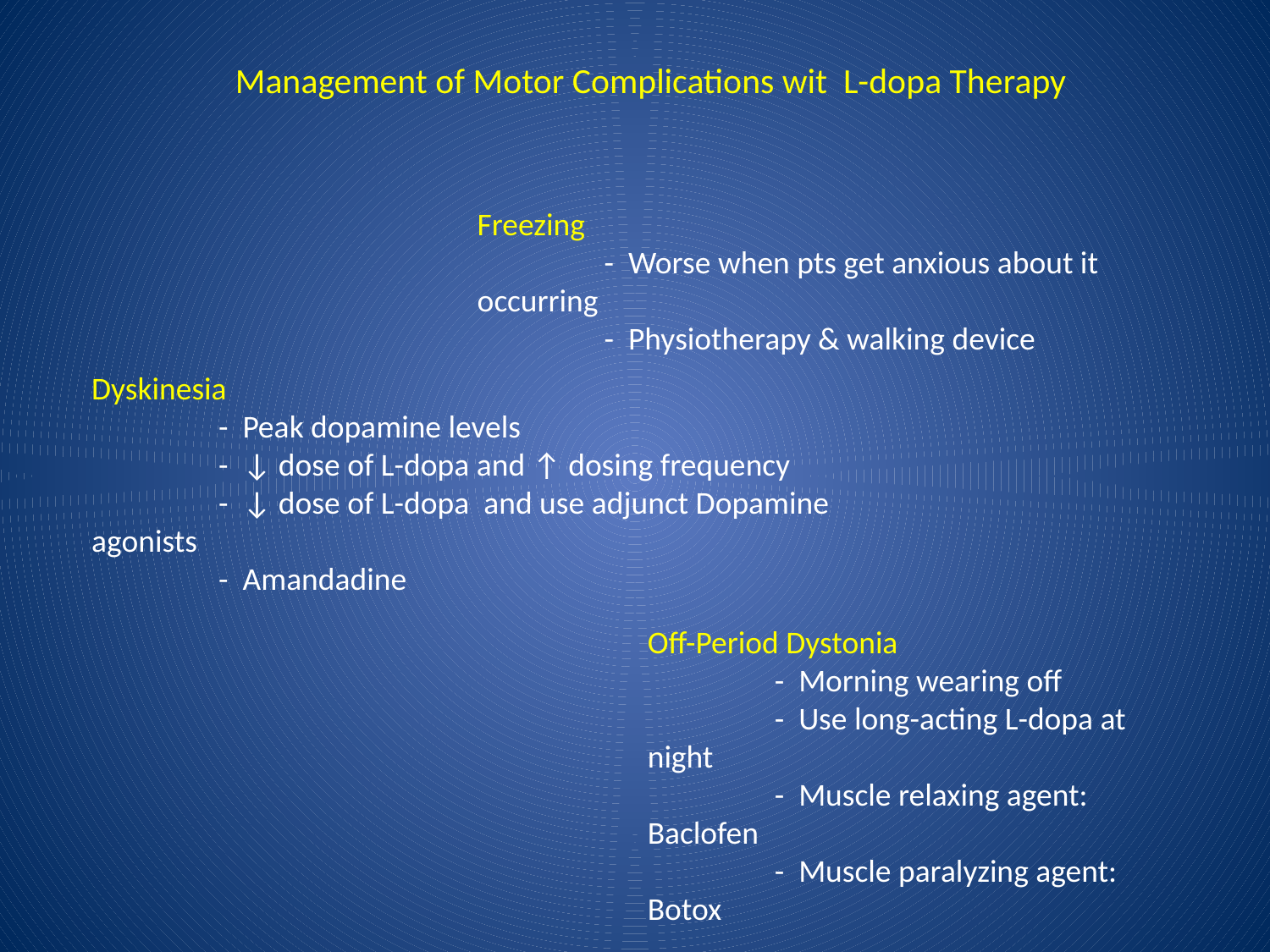

Management of Motor Complications wit  L-dopa Therapy
Freezing
	-  Worse when pts get anxious about it occurring
	-  Physiotherapy & walking device
Dyskinesia
	-  Peak dopamine levels
	-  ↓ dose of L-dopa and ↑ dosing frequency
	-  ↓ dose of L-dopa  and use adjunct Dopamine agonists
	-  Amandadine
Off-Period Dystonia
	-  Morning wearing off
	-  Use long-acting L-dopa at night
	-  Muscle relaxing agent:  Baclofen
	-  Muscle paralyzing agent:  Botox